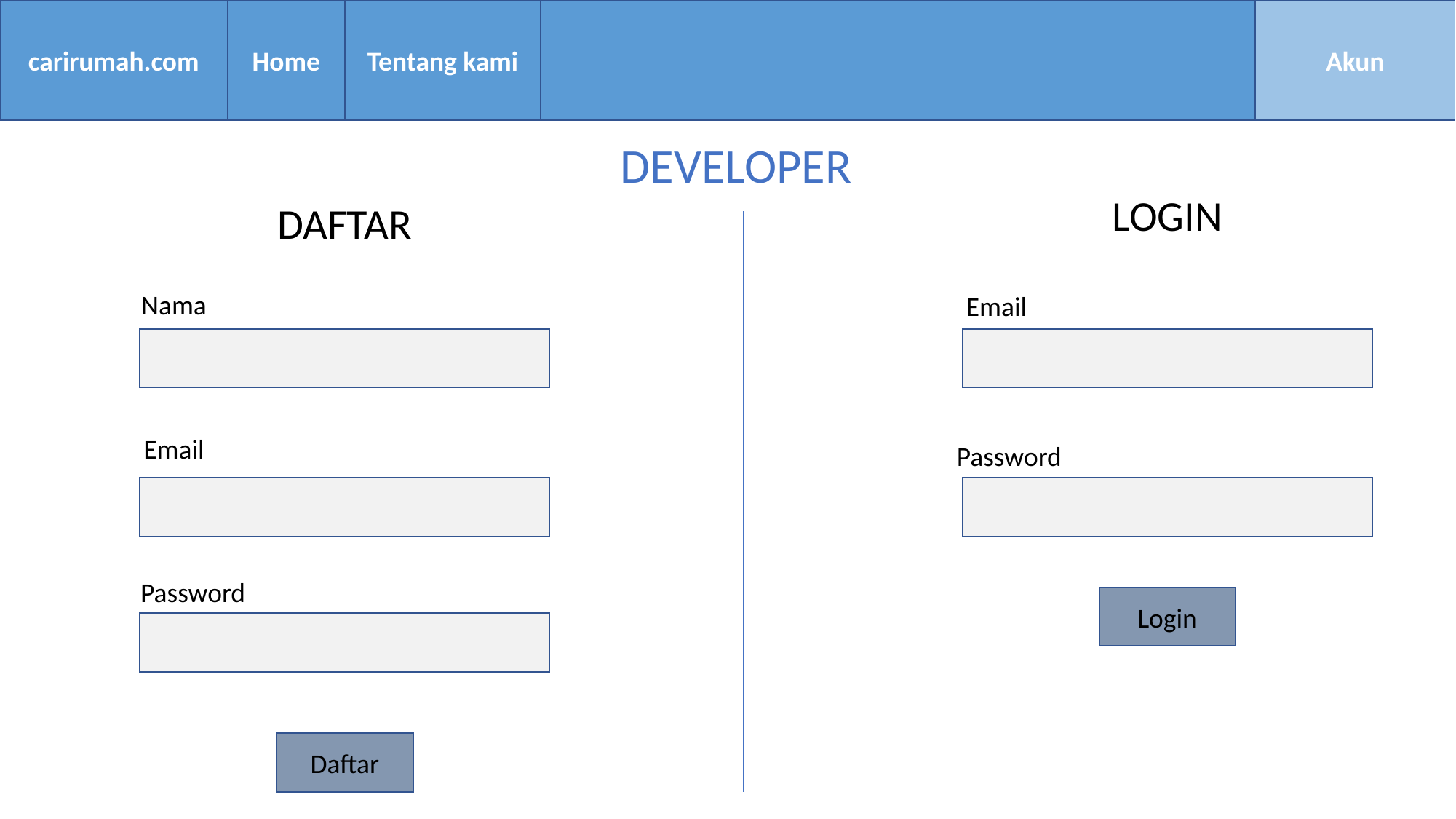

Home

Tentang kami
carirumah.com
Akun
DEVELOPER
LOGIN
DAFTAR
Nama
Email

Email
Password

Password
Login

Daftar